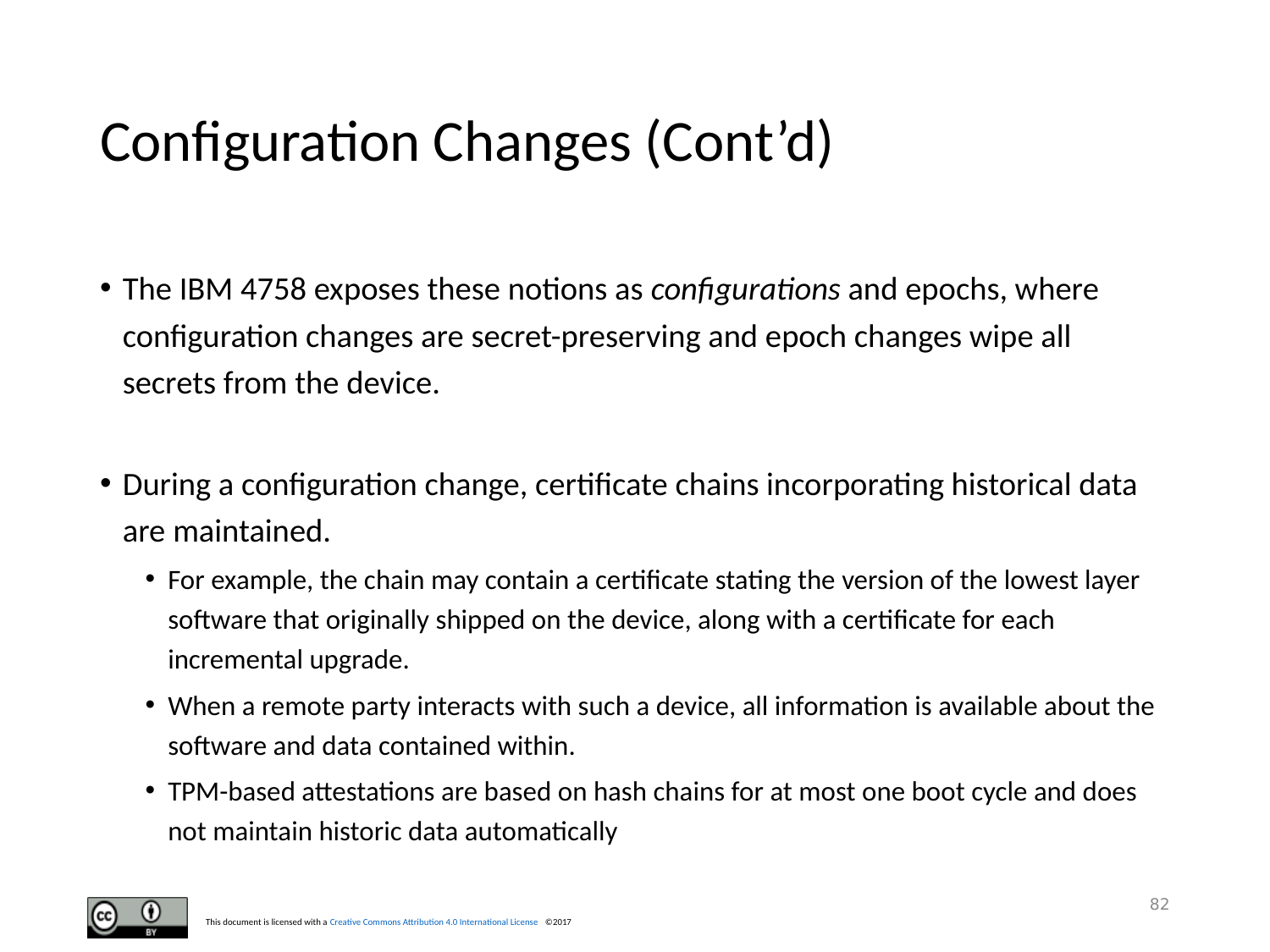

# Configuration Changes (Cont’d)
The IBM 4758 exposes these notions as configurations and epochs, where configuration changes are secret-preserving and epoch changes wipe all secrets from the device.

During a configuration change, certificate chains incorporating historical data are maintained.
For example, the chain may contain a certificate stating the version of the lowest layer software that originally shipped on the device, along with a certificate for each incremental upgrade.
When a remote party interacts with such a device, all information is available about the software and data contained within.
TPM-based attestations are based on hash chains for at most one boot cycle and does not maintain historic data automatically
82